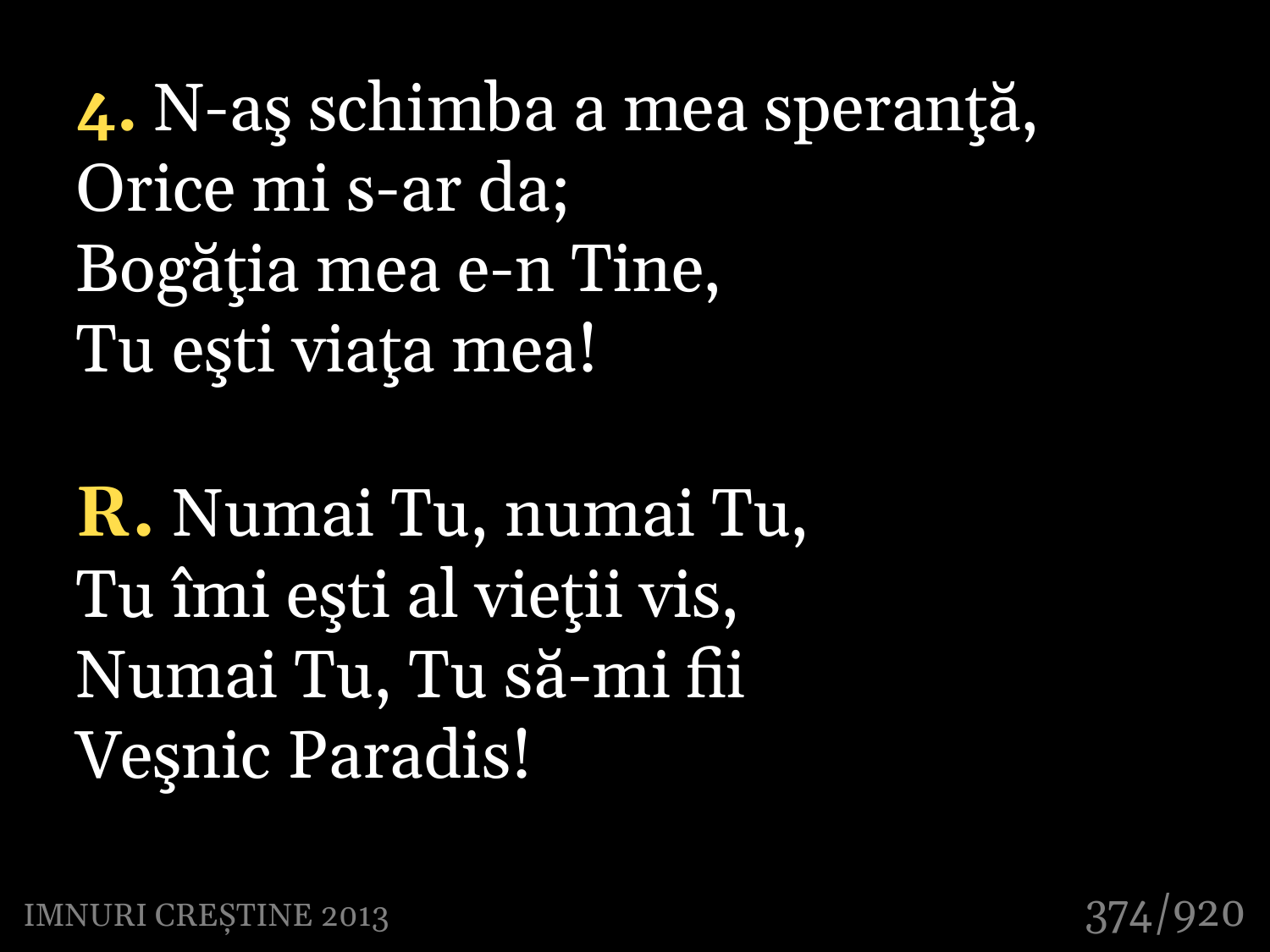

4. N-aş schimba a mea speranţă,
Orice mi s-ar da;
Bogăţia mea e-n Tine,
Tu eşti viaţa mea!

R. Numai Tu, numai Tu,
Tu îmi eşti al vieţii vis,
Numai Tu, Tu să-mi fii
Veşnic Paradis!
374/920
IMNURI CREȘTINE 2013